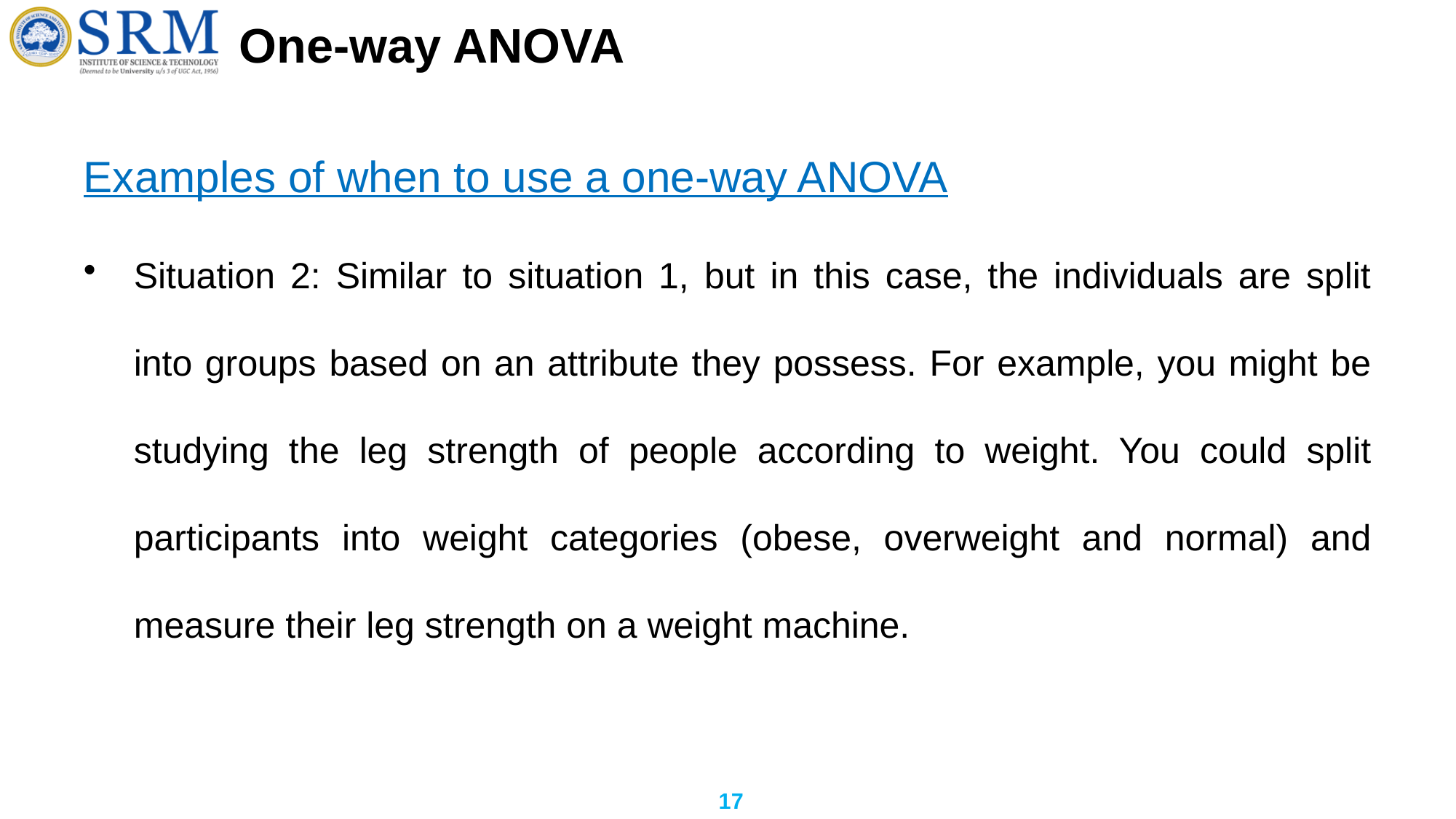

# One-way ANOVA
Examples of when to use a one-way ANOVA
Situation 2: Similar to situation 1, but in this case, the individuals are split into groups based on an attribute they possess. For example, you might be studying the leg strength of people according to weight. You could split participants into weight categories (obese, overweight and normal) and measure their leg strength on a weight machine.
17